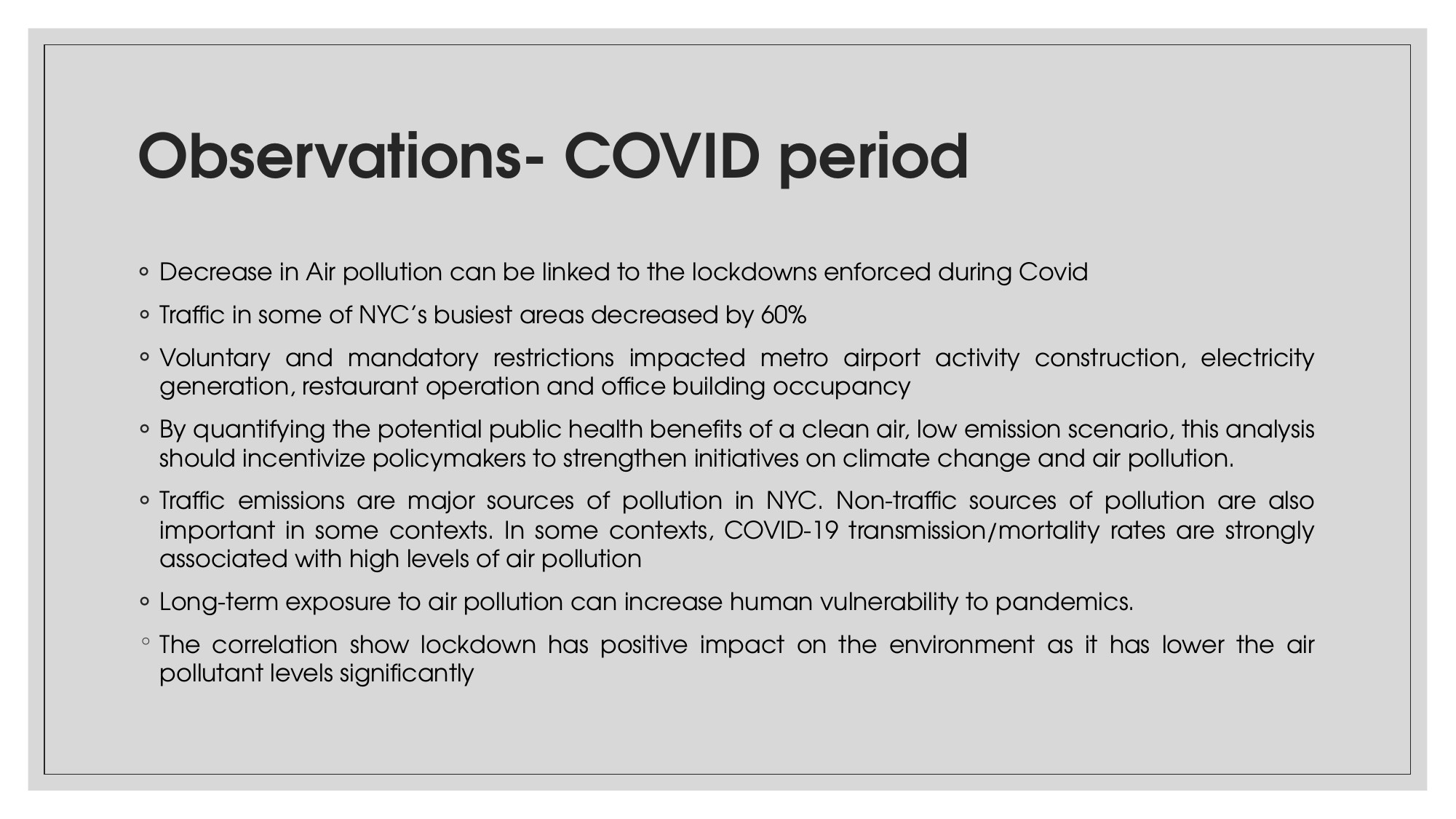

# Observations- COVID period
Decrease in Air pollution can be linked to the lockdowns enforced during Covid
Traffic in some of NYC’s busiest areas decreased by 60%
Voluntary and mandatory restrictions impacted metro airport activity construction, electricity generation, restaurant operation and office building occupancy
By quantifying the potential public health benefits of a clean air, low emission scenario, this analysis should incentivize policymakers to strengthen initiatives on climate change and air pollution.
Traffic emissions are major sources of pollution in NYC. Non-traffic sources of pollution are also important in some contexts. In some contexts, COVID-19 transmission/mortality rates are strongly associated with high levels of air pollution
Long-term exposure to air pollution can increase human vulnerability to pandemics.
The correlation show lockdown has positive impact on the environment as it has lower the air pollutant levels significantly